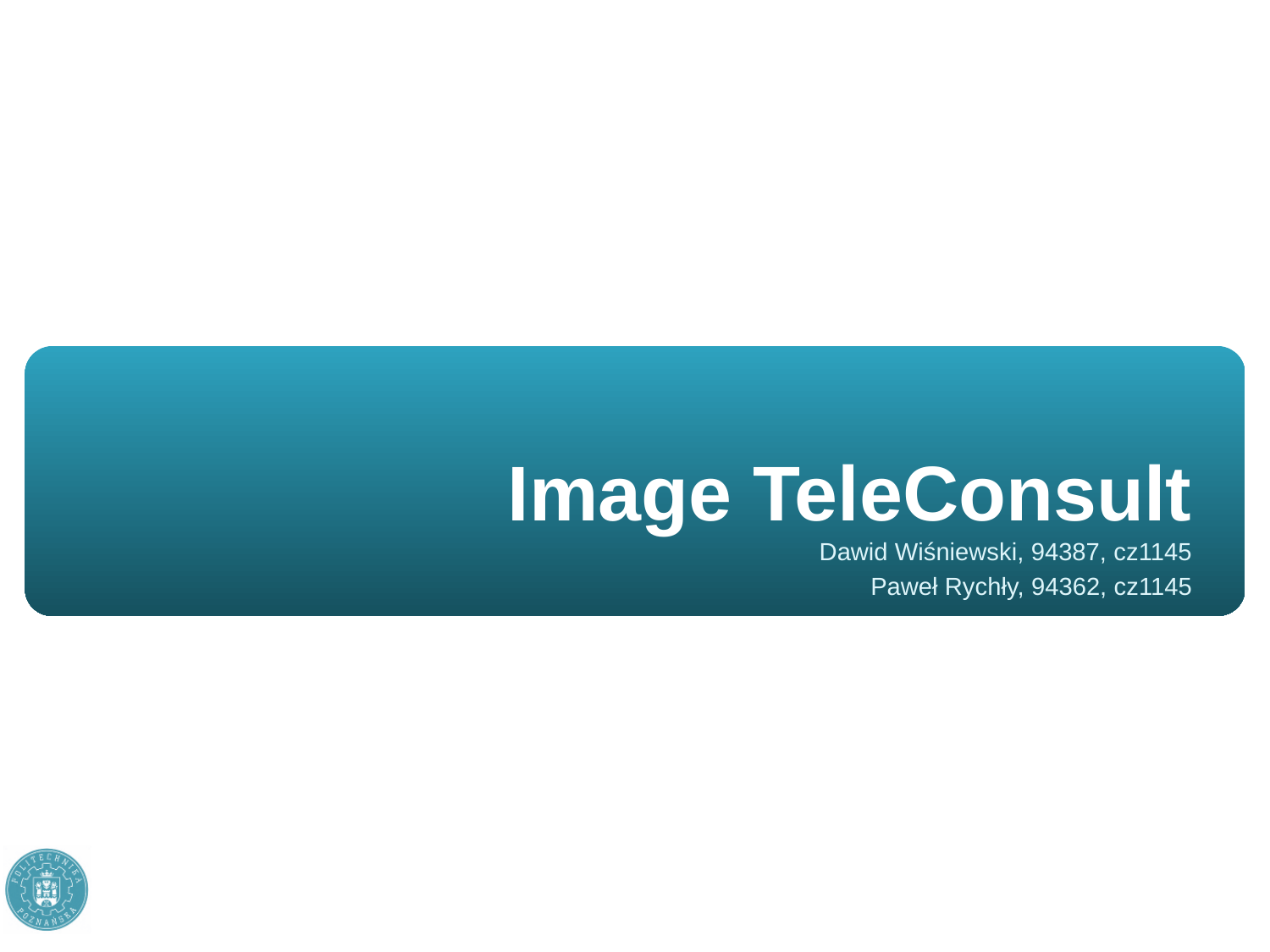

# Image TeleConsult
Dawid Wiśniewski, 94387, cz1145
Paweł Rychły, 94362, cz1145